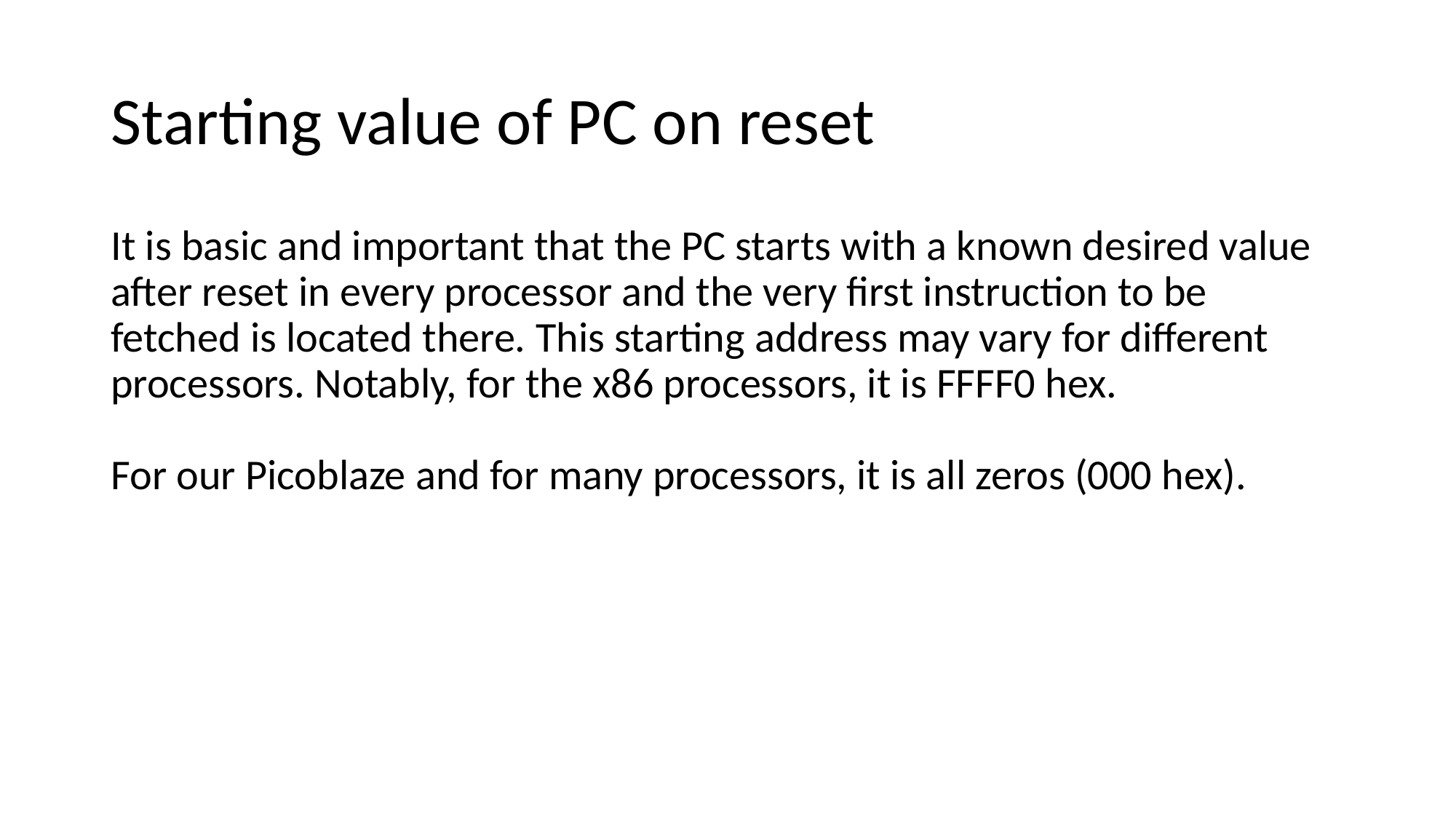

# Starting value of PC on reset
It is basic and important that the PC starts with a known desired value after reset in every processor and the very first instruction to be fetched is located there. This starting address may vary for different processors. Notably, for the x86 processors, it is FFFF0 hex.
For our Picoblaze and for many processors, it is all zeros (000 hex).